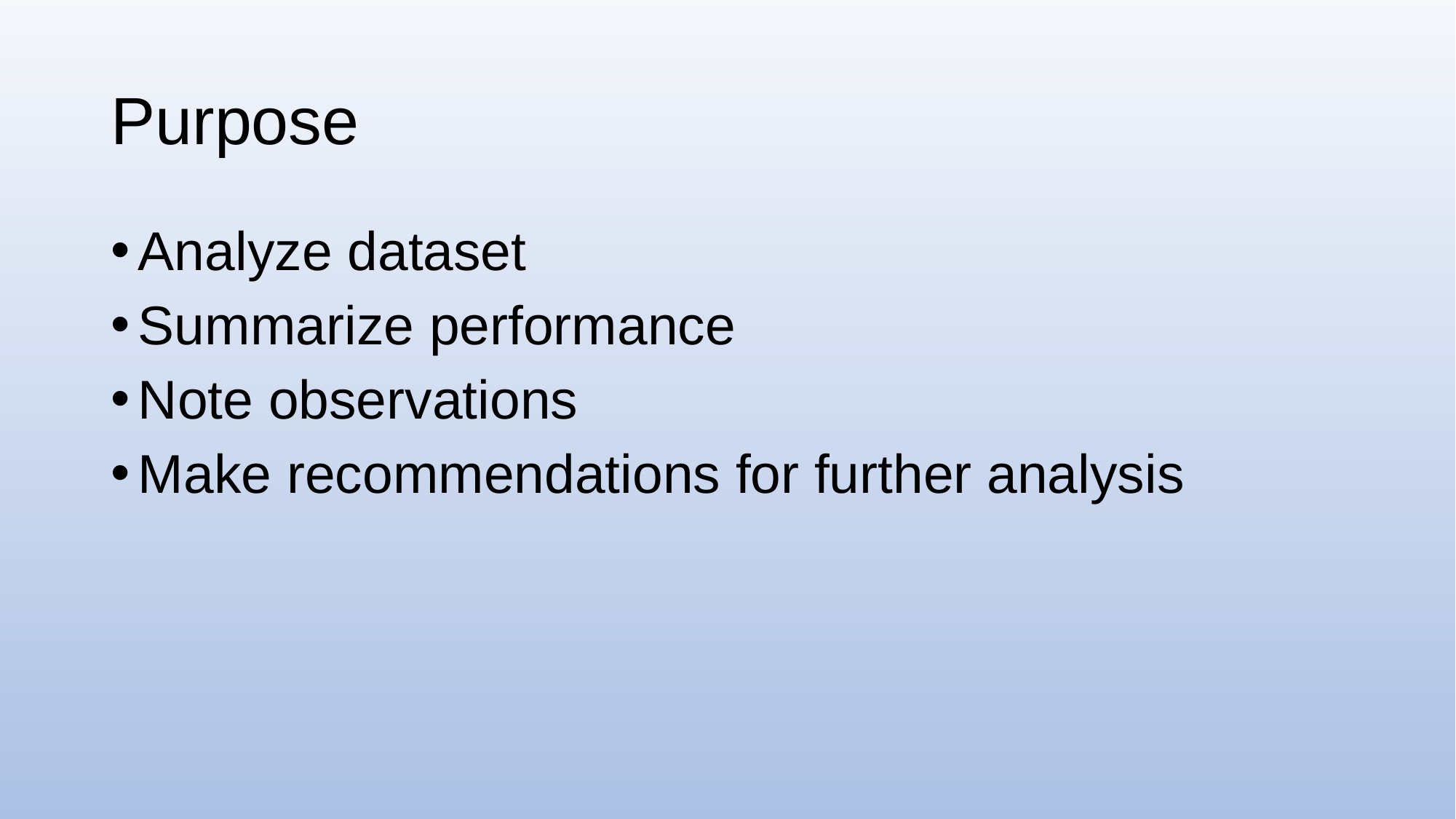

# Purpose
Analyze dataset
Summarize performance
Note observations
Make recommendations for further analysis